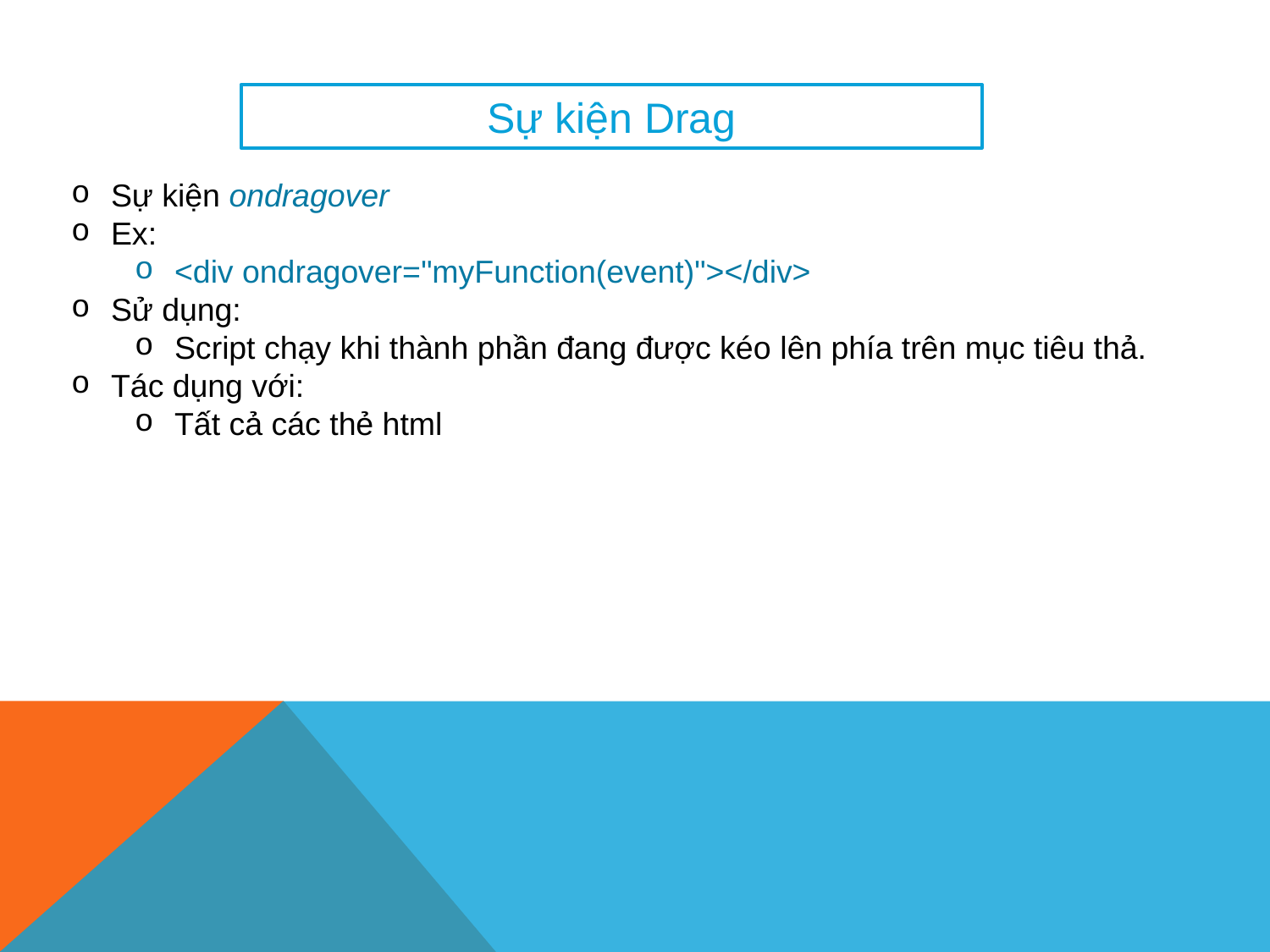

Sự kiện Drag
Sự kiện ondragover
Ex:
<div ondragover="myFunction(event)"></div>
Sử dụng:
Script chạy khi thành phần đang được kéo lên phía trên mục tiêu thả.
Tác dụng với:
Tất cả các thẻ html